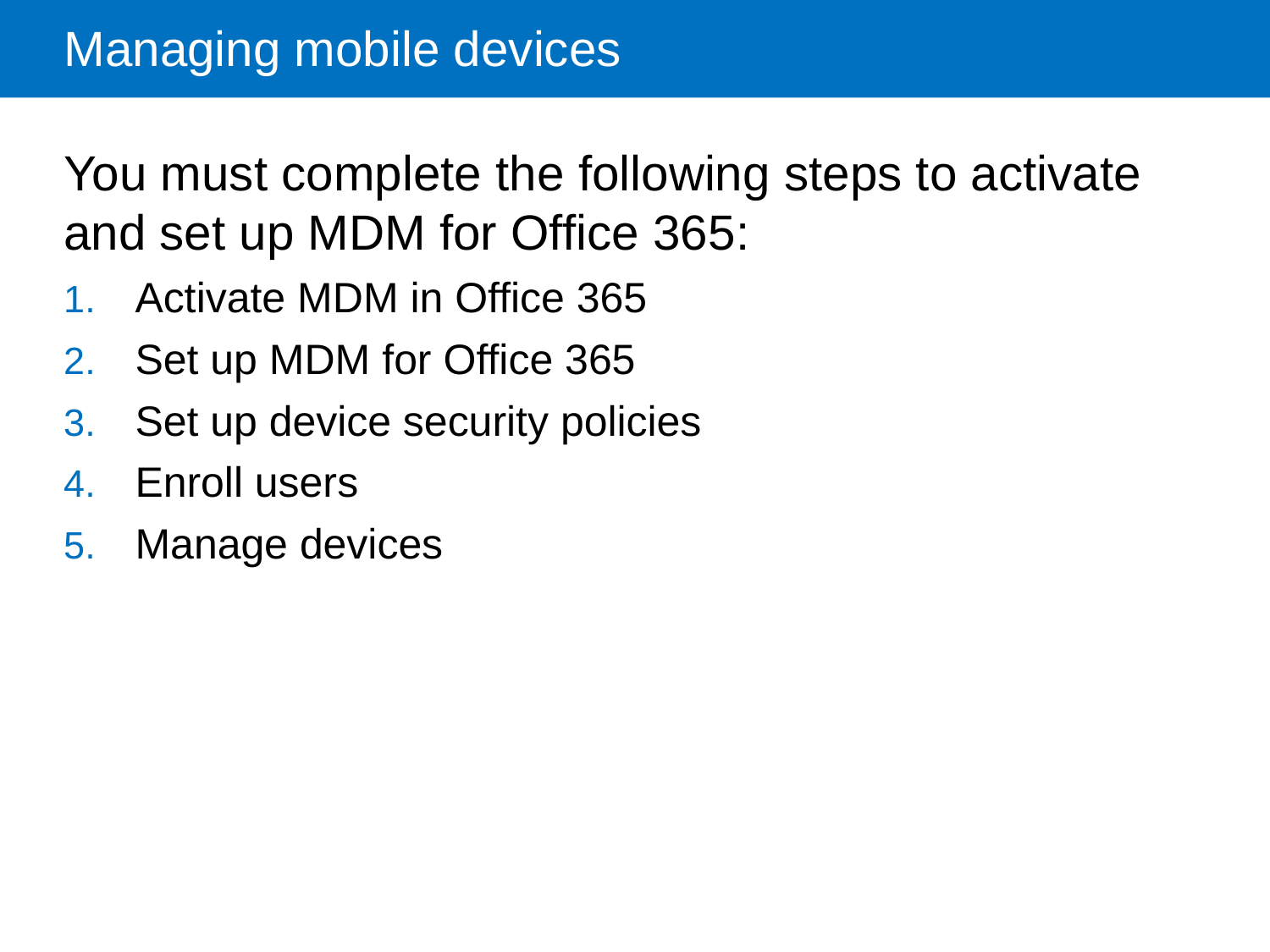

# Managing mobile devices
You must complete the following steps to activate and set up MDM for Office 365:
Activate MDM in Office 365
Set up MDM for Office 365
Set up device security policies
Enroll users
Manage devices